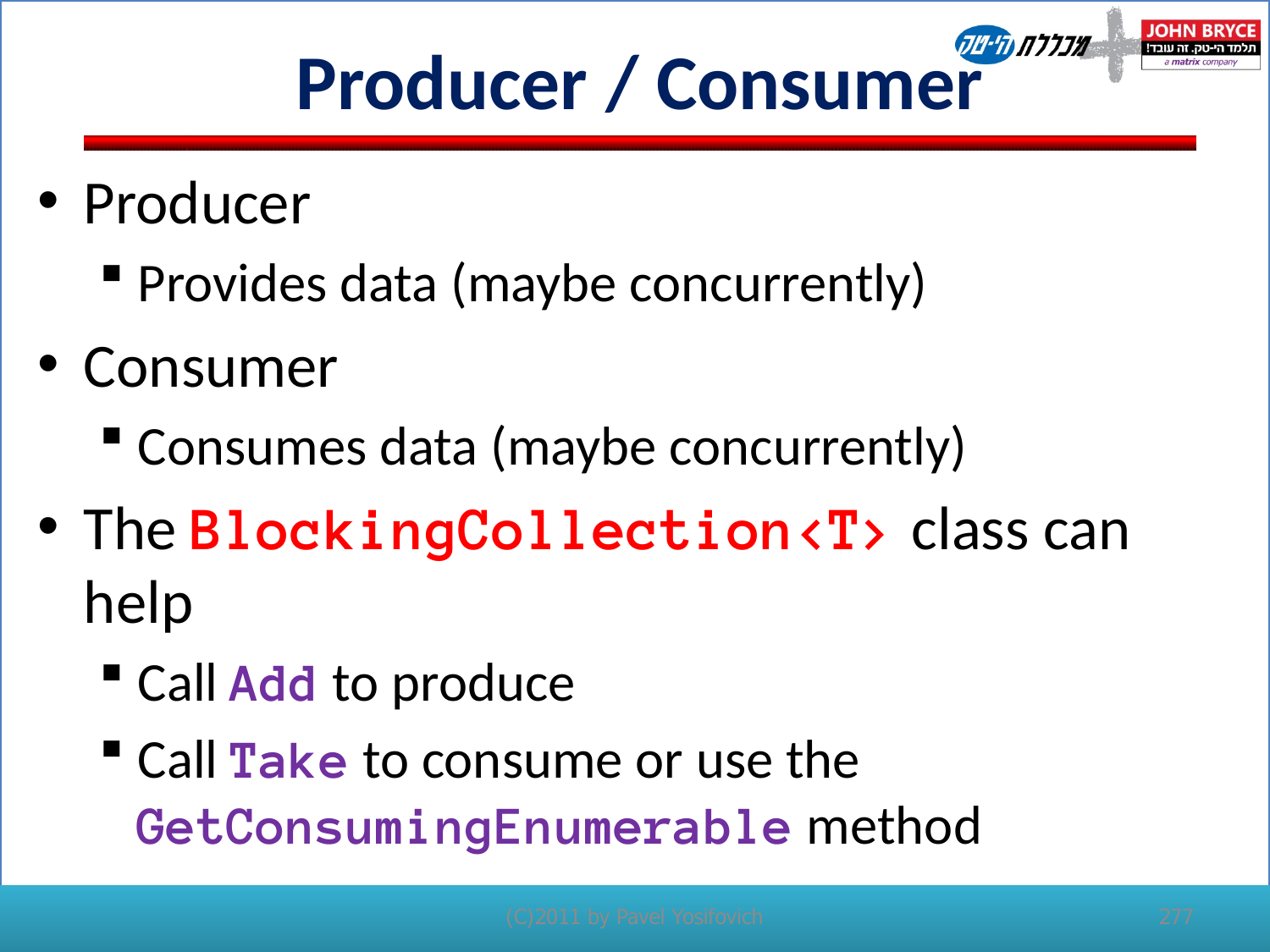

# Producer / Consumer
Producer
Provides data (maybe concurrently)
Consumer
Consumes data (maybe concurrently)
The BlockingCollection<T> class can help
Call Add to produce
Call Take to consume or use the GetConsumingEnumerable method
(C)2011 by Pavel Yosifovich
277